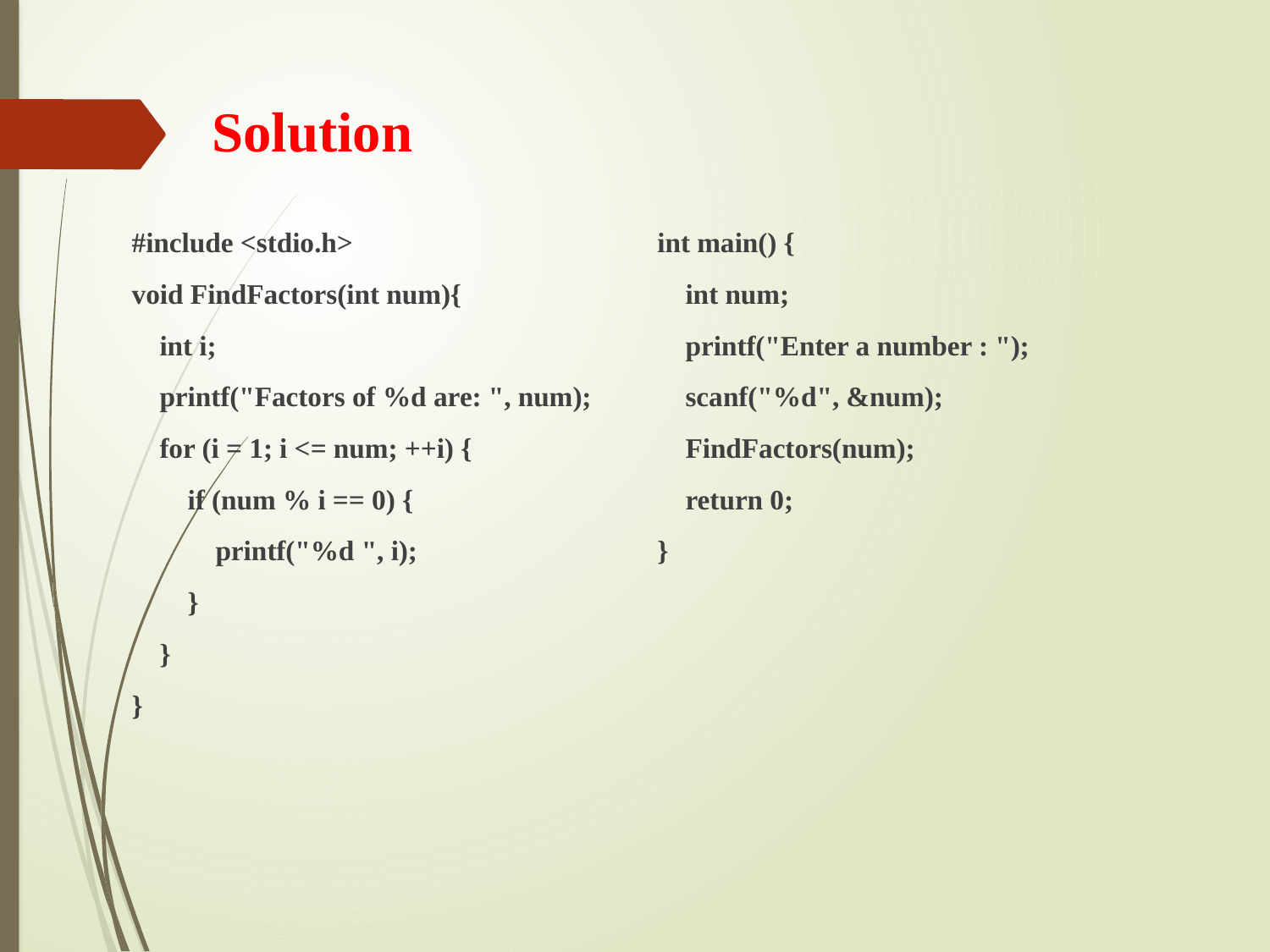

Solution
#include <stdio.h>
void FindFactors(int num){
    int i;
    printf("Factors of %d are: ", num);
    for (i = 1; i <= num; ++i) {
        if (num % i == 0) {
            printf("%d ", i);
        }
    }
}

int main() {
    int num;
    printf("Enter a number : ");
    scanf("%d", &num);
    FindFactors(num);
    return 0;
}